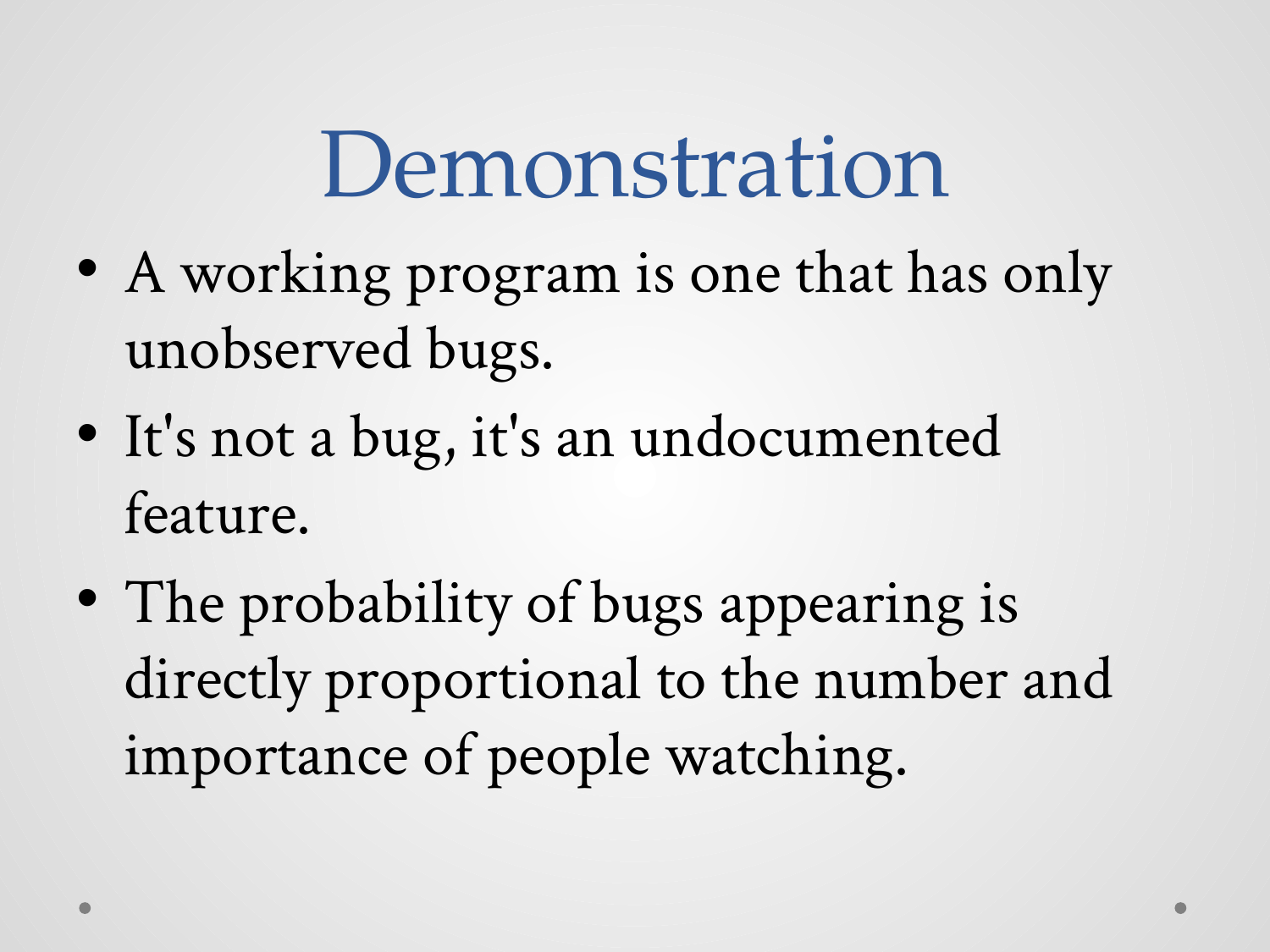

# Demonstration
A working program is one that has only unobserved bugs.
It's not a bug, it's an undocumented feature.
The probability of bugs appearing is directly proportional to the number and importance of people watching.